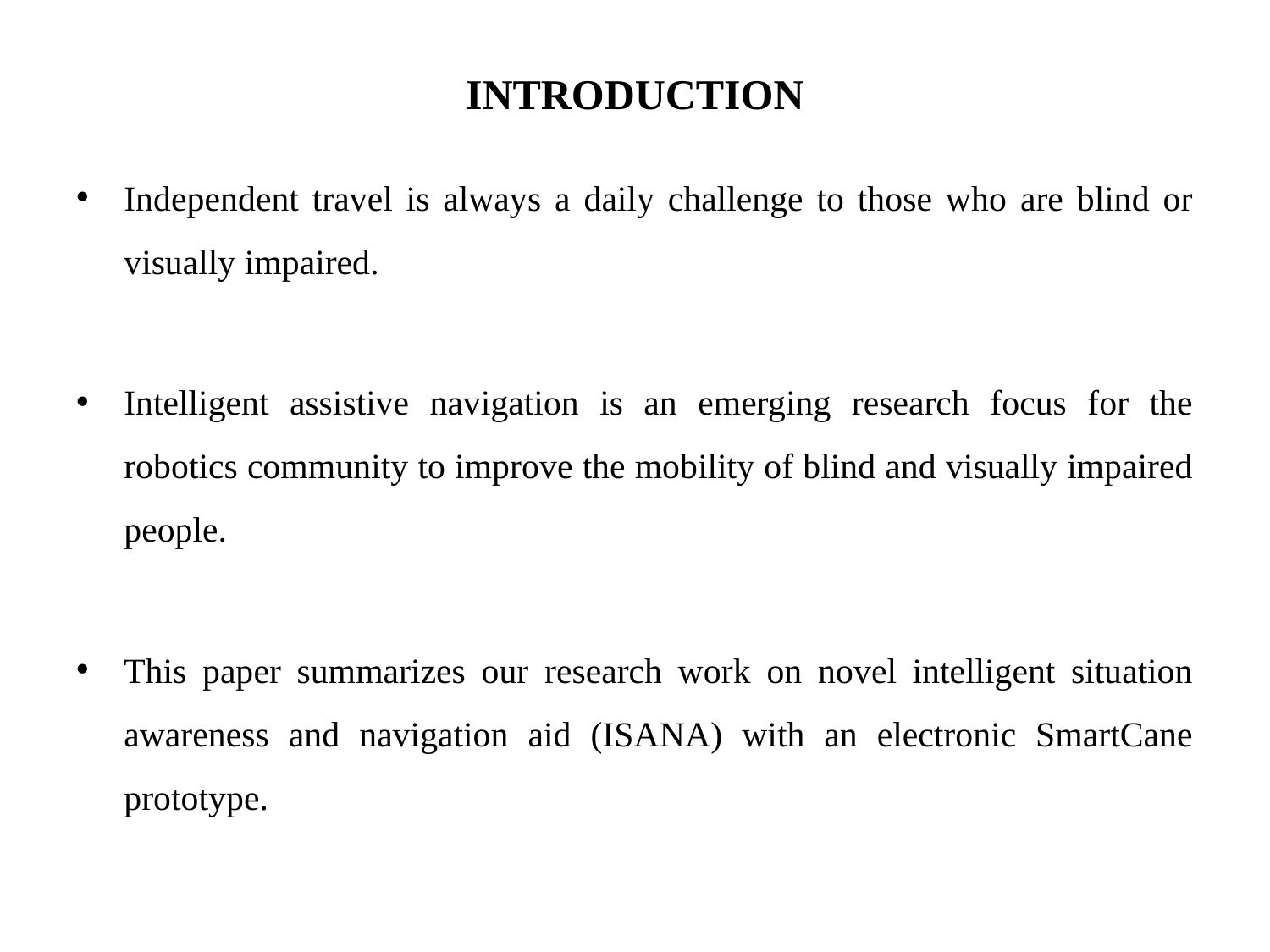

# INTRODUCTION
Independent travel is always a daily challenge to those who are blind or visually impaired.

Intelligent assistive navigation is an emerging research focus for the robotics community to improve the mobility of blind and visually impaired people.

This paper summarizes our research work on novel intelligent situation awareness and navigation aid (ISANA) with an electronic SmartCane prototype.